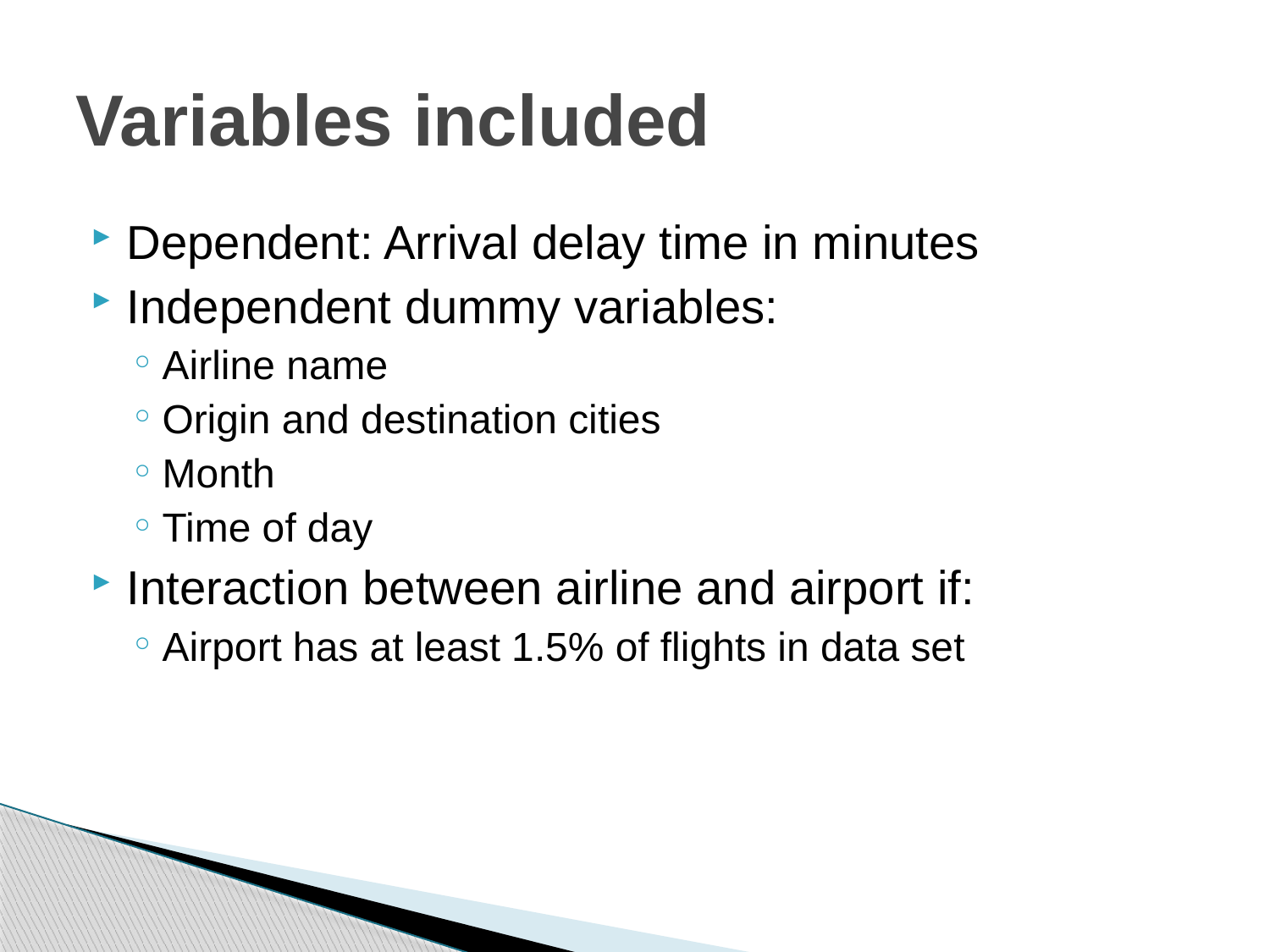

# Variables included
Dependent: Arrival delay time in minutes
Independent dummy variables:
Airline name
Origin and destination cities
Month
Time of day
Interaction between airline and airport if:
Airport has at least 1.5% of flights in data set